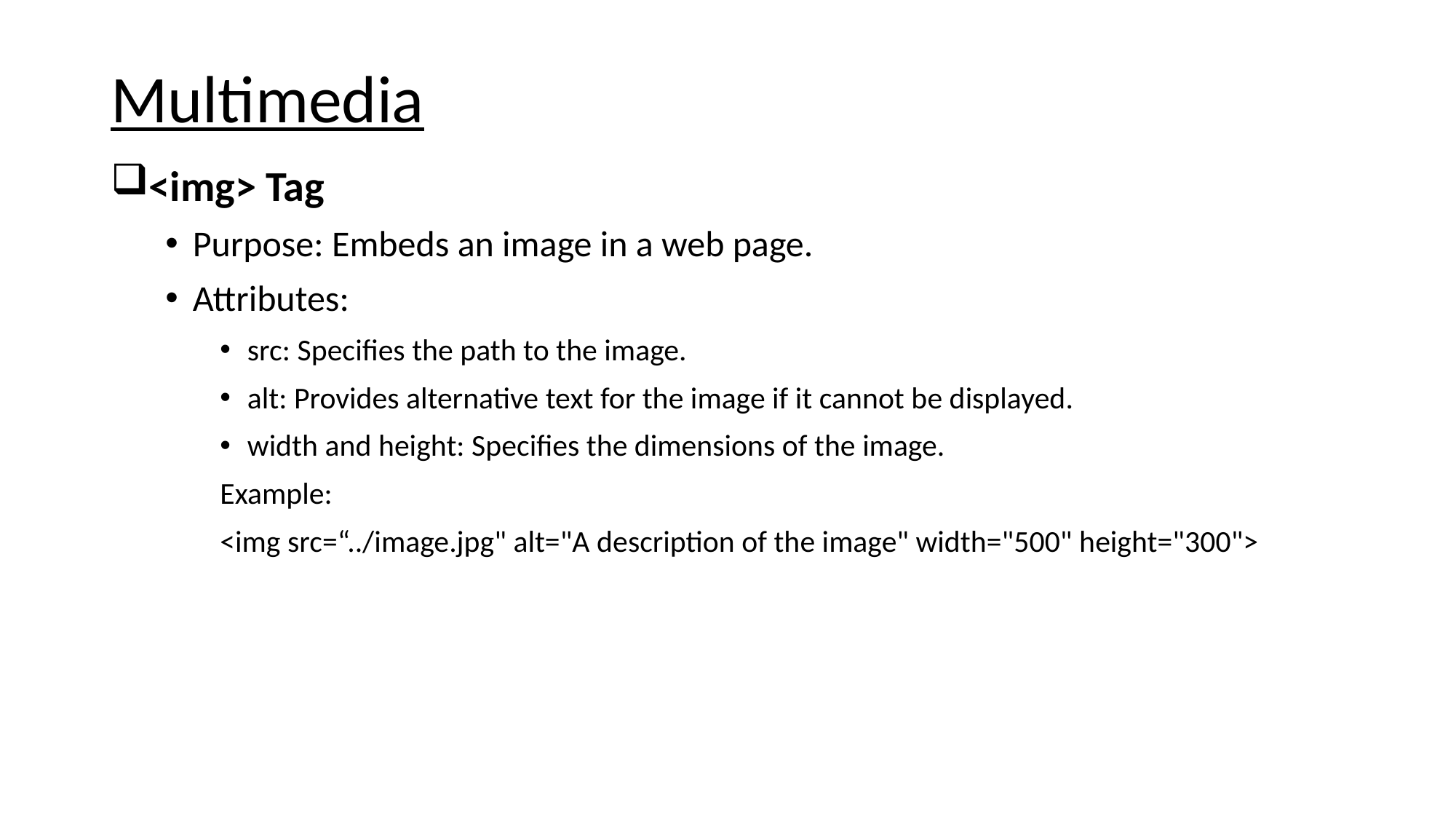

# Multimedia
<img> Tag
Purpose: Embeds an image in a web page.
Attributes:
src: Specifies the path to the image.
alt: Provides alternative text for the image if it cannot be displayed.
width and height: Specifies the dimensions of the image.
Example:
<img src=“../image.jpg" alt="A description of the image" width="500" height="300">